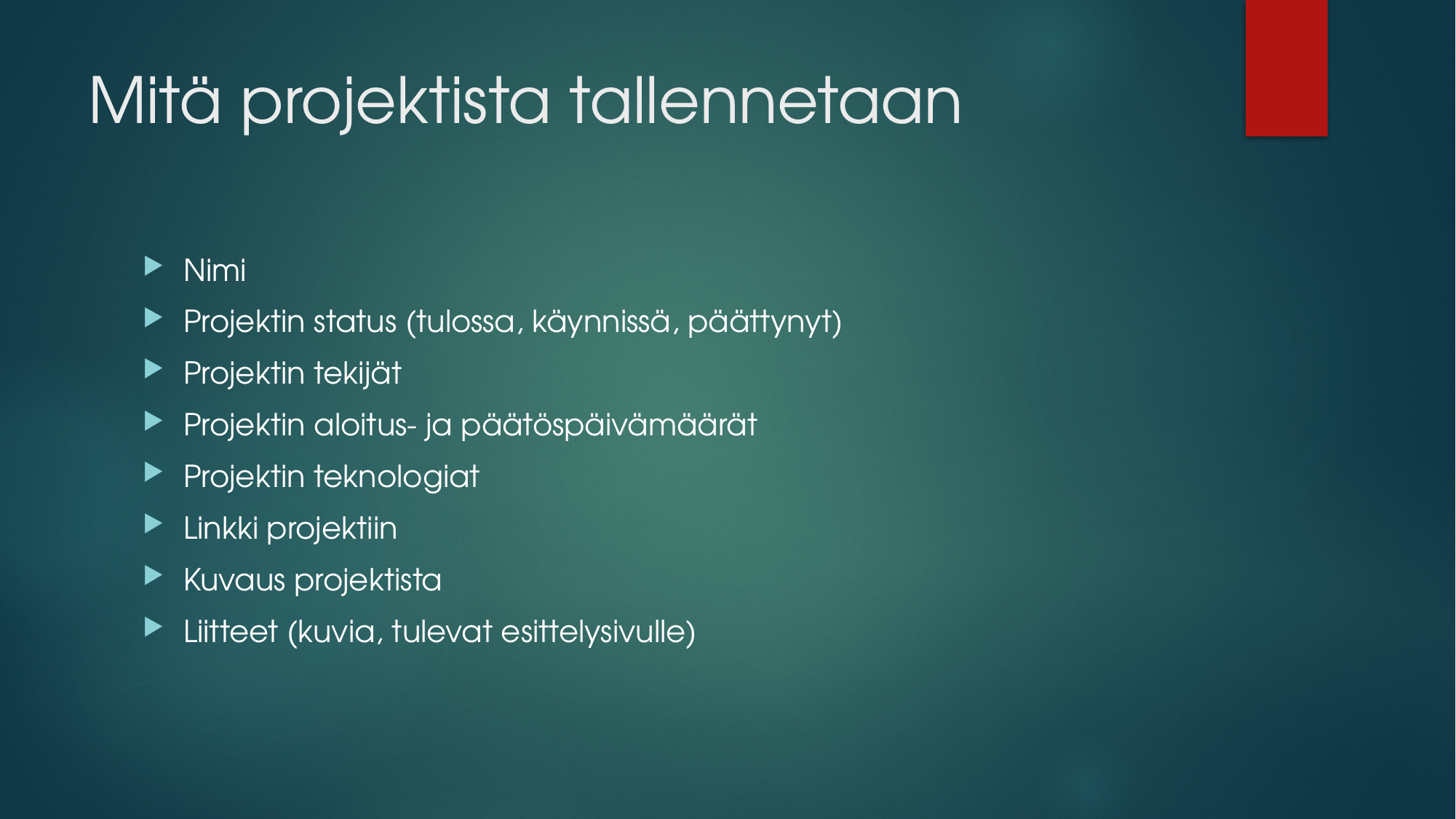

# Mitä projektista tallennetaan
Nimi
Projektin status (tulossa, käynnissä, päättynyt)
Projektin tekijät
Projektin aloitus- ja päätöspäivämäärät
Projektin teknologiat
Linkki projektiin
Kuvaus projektista
Liitteet (kuvia, tulevat esittelysivulle)